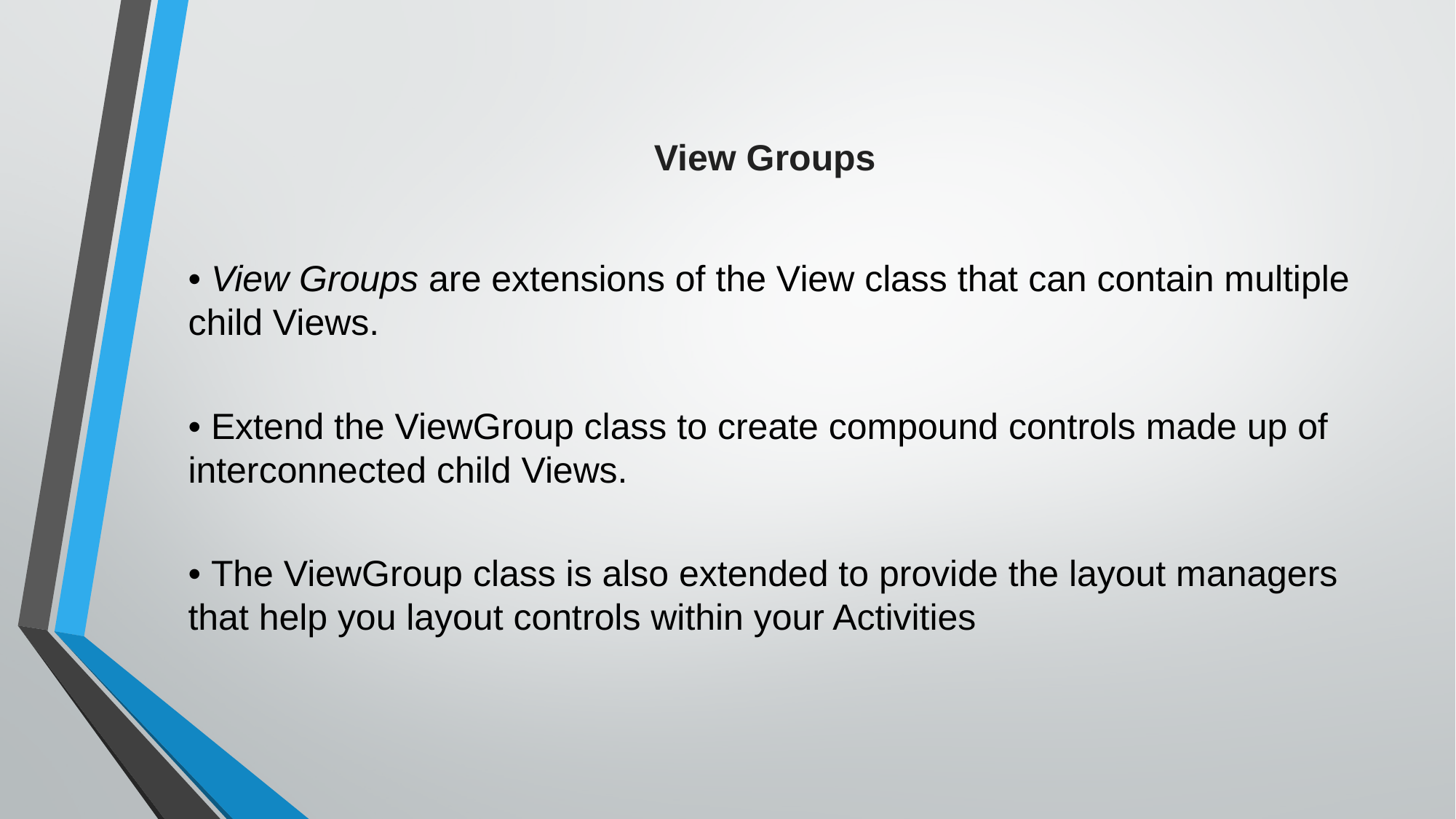

# View Groups
• View Groups are extensions of the View class that can contain multiple child Views.
• Extend the ViewGroup class to create compound controls made up of interconnected child Views.
• The ViewGroup class is also extended to provide the layout managers that help you layout controls within your Activities